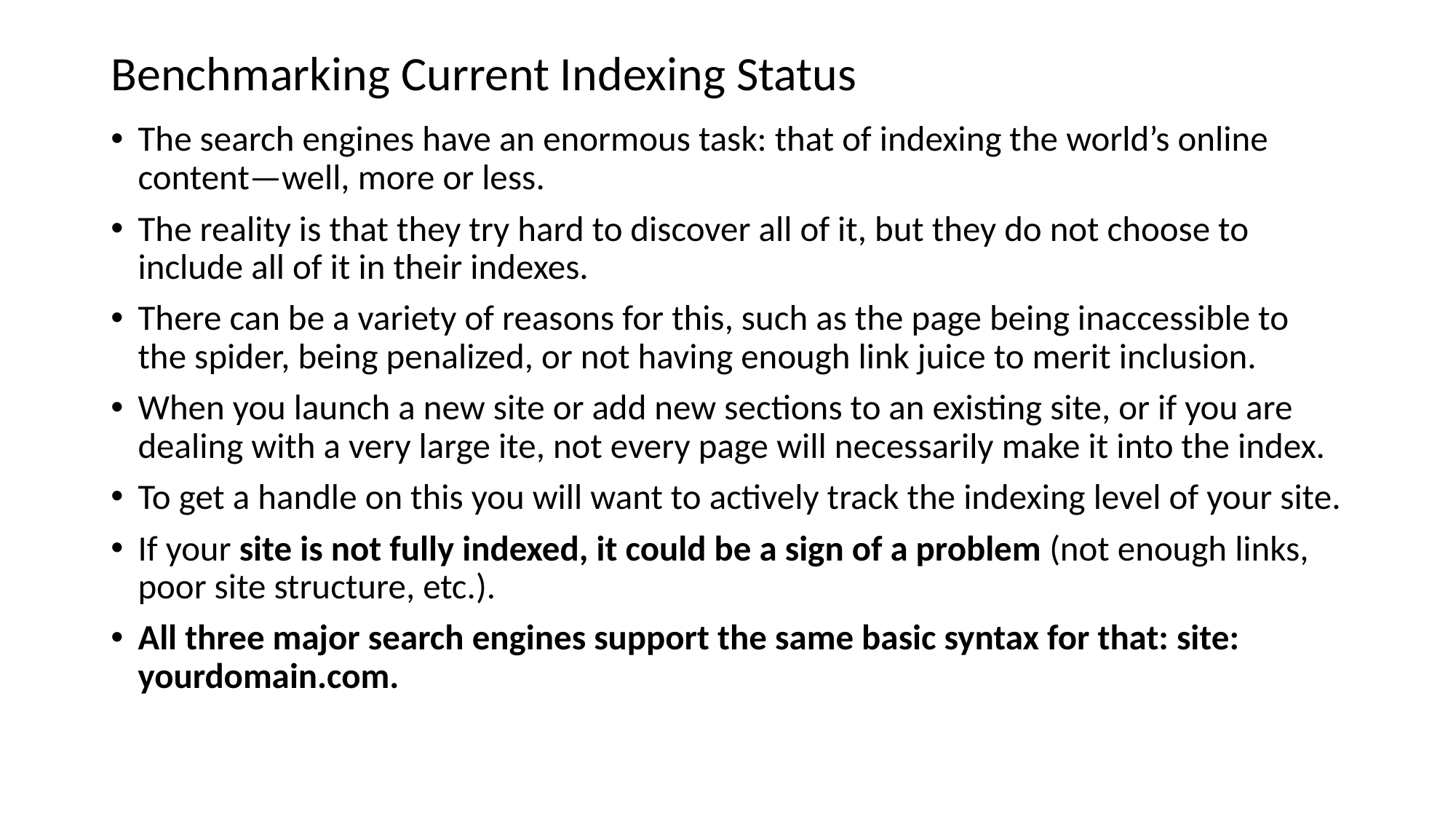

# Benchmarking Current Indexing Status
The search engines have an enormous task: that of indexing the world’s online content—well, more or less.
The reality is that they try hard to discover all of it, but they do not choose to include all of it in their indexes.
There can be a variety of reasons for this, such as the page being inaccessible to the spider, being penalized, or not having enough link juice to merit inclusion.
When you launch a new site or add new sections to an existing site, or if you are dealing with a very large ite, not every page will necessarily make it into the index.
To get a handle on this you will want to actively track the indexing level of your site.
If your site is not fully indexed, it could be a sign of a problem (not enough links, poor site structure, etc.).
All three major search engines support the same basic syntax for that: site: yourdomain.com.